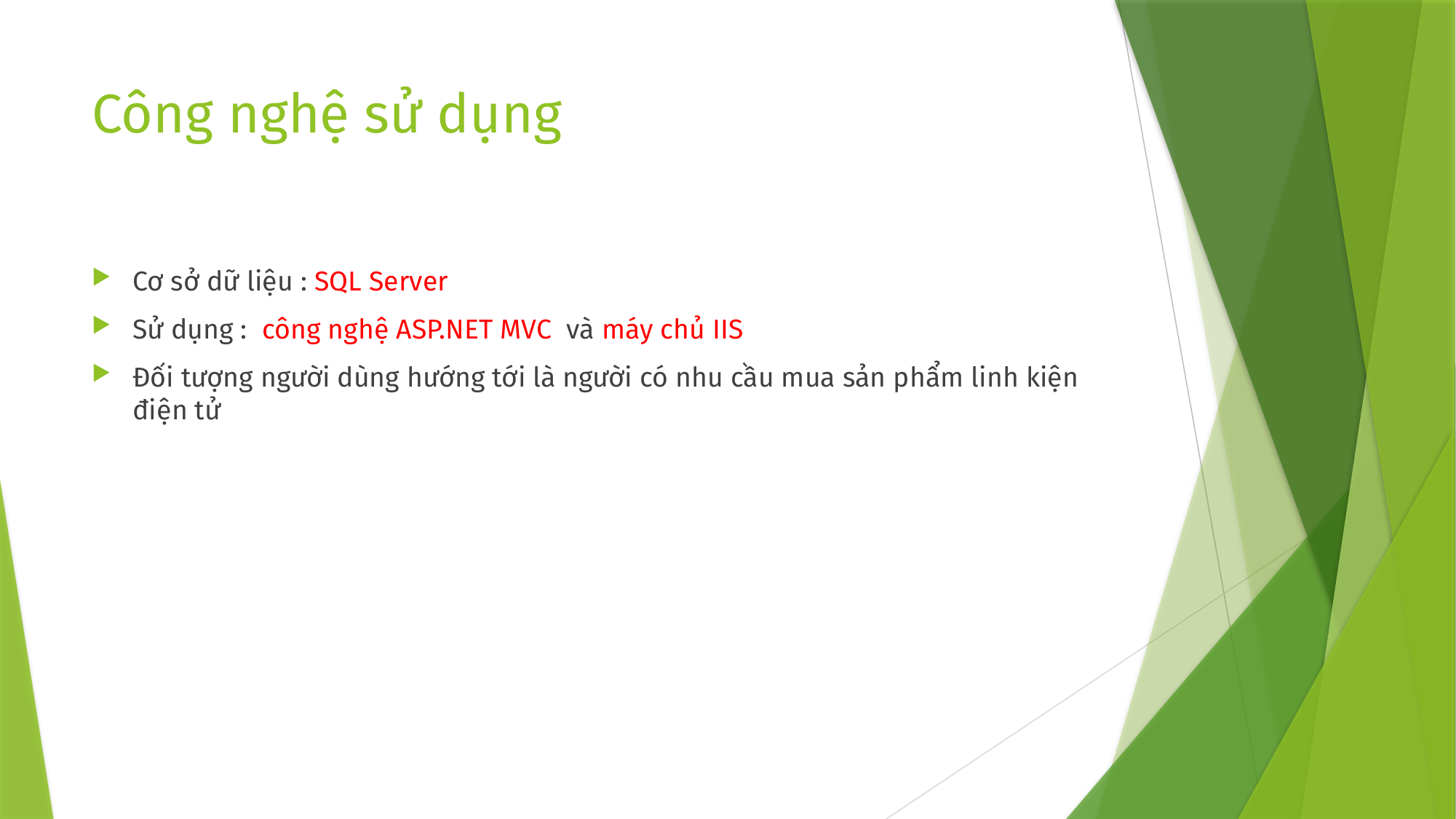

# Công nghệ sử dụng
Cơ sở dữ liệu : SQL Server
Sử dụng :  công nghệ ASP.NET MVC  và máy chủ IIS
Đối tượng người dùng hướng tới là người có nhu cầu mua sản phẩm linh kiện điện tử